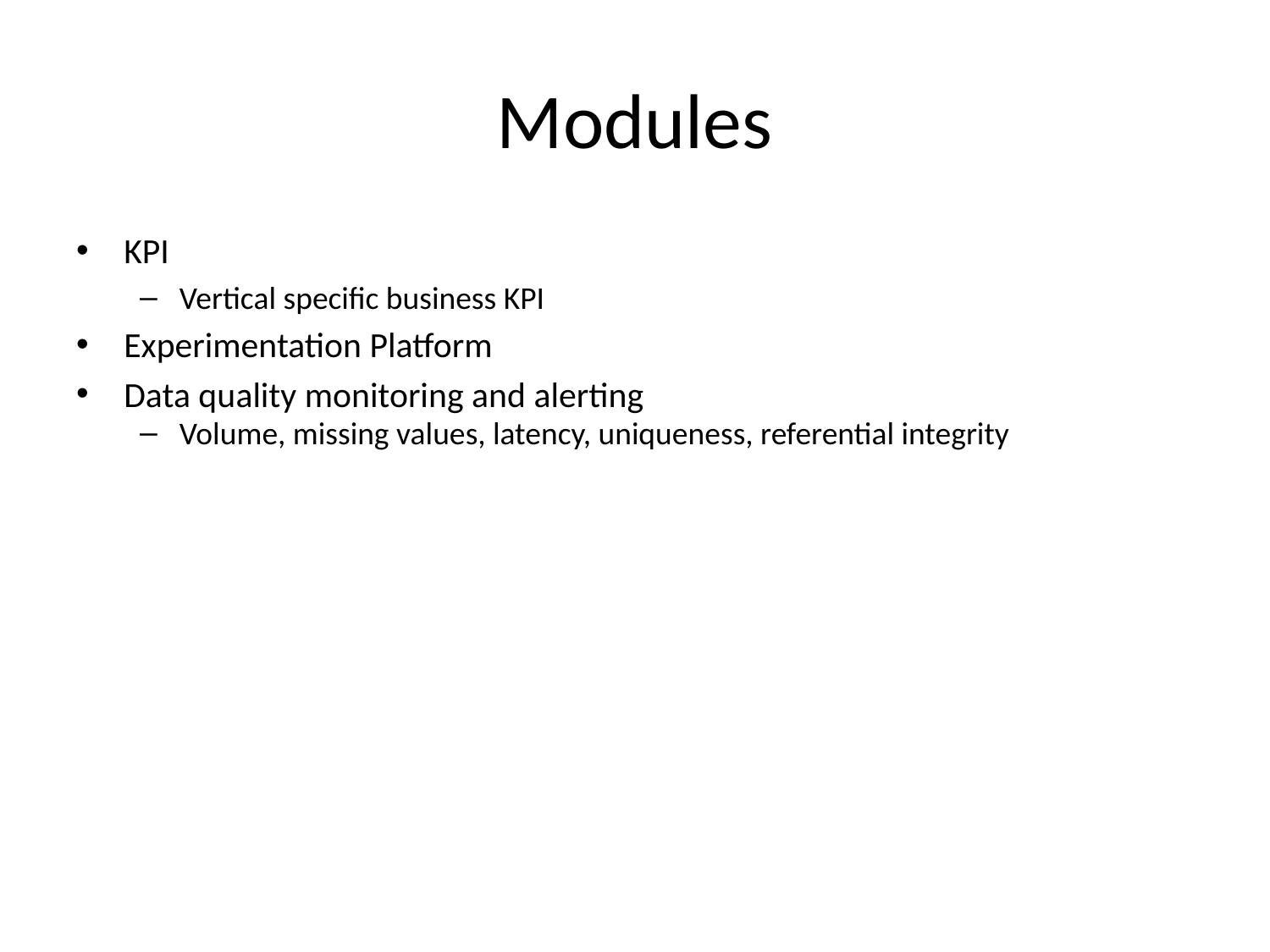

# Modules
KPI
Vertical specific business KPI
Experimentation Platform
Data quality monitoring and alerting
Volume, missing values, latency, uniqueness, referential integrity